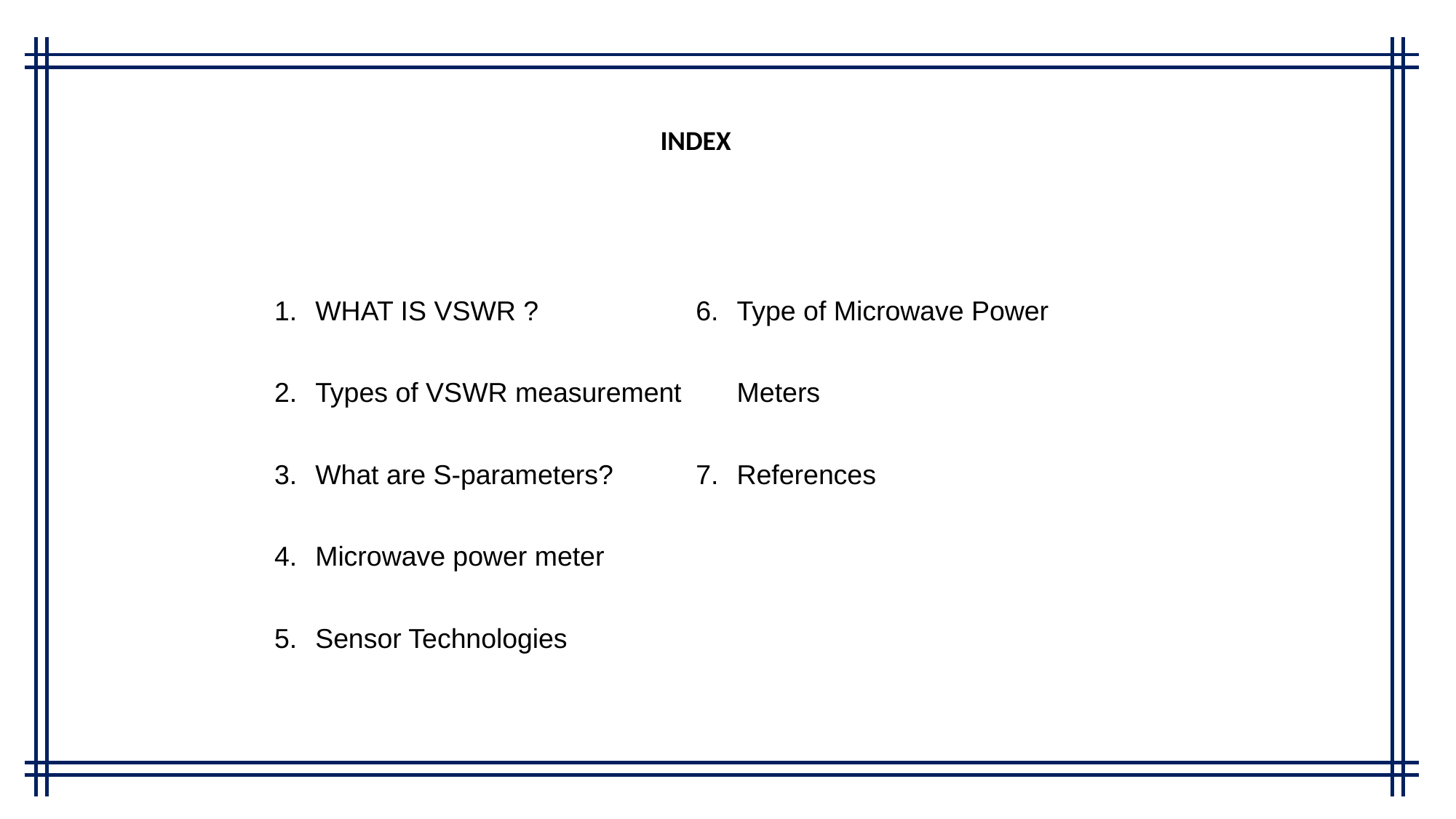

INDEX
WHAT IS VSWR ?
Types of VSWR measurement
What are S-parameters?
Microwave power meter
Sensor Technologies
Type of Microwave Power Meters
References